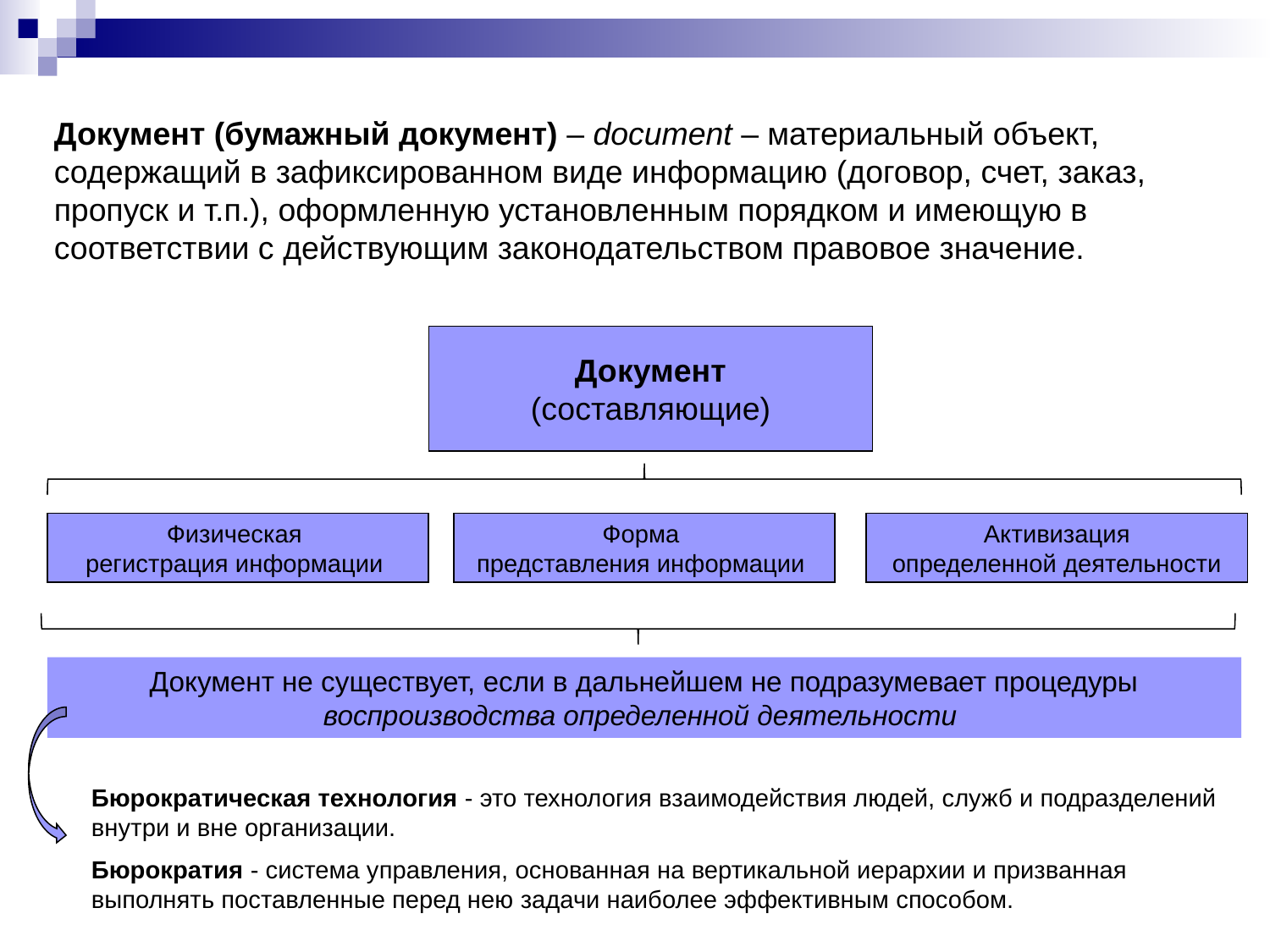

Документ (бумажный документ) – document – материальный объект, содержащий в зафиксированном виде информацию (договор, счет, заказ, пропуск и т.п.), оформленную установленным порядком и имеющую в соответствии с действующим законодательством правовое значение.
Документ
(составляющие)
Физическая
регистрация информации
Форма
представления информации
Активизация
 определенной деятельности
Документ не существует, если в дальнейшем не подразумевает процедуры воспроизводства определенной деятельности

Бюрократическая технология - это технология взаимодействия людей, служб и подразделений внутри и вне организации.
Бюрократия - система управления, основанная на вертикальной иерархии и призванная выполнять поставленные перед нею задачи наиболее эффективным способом.